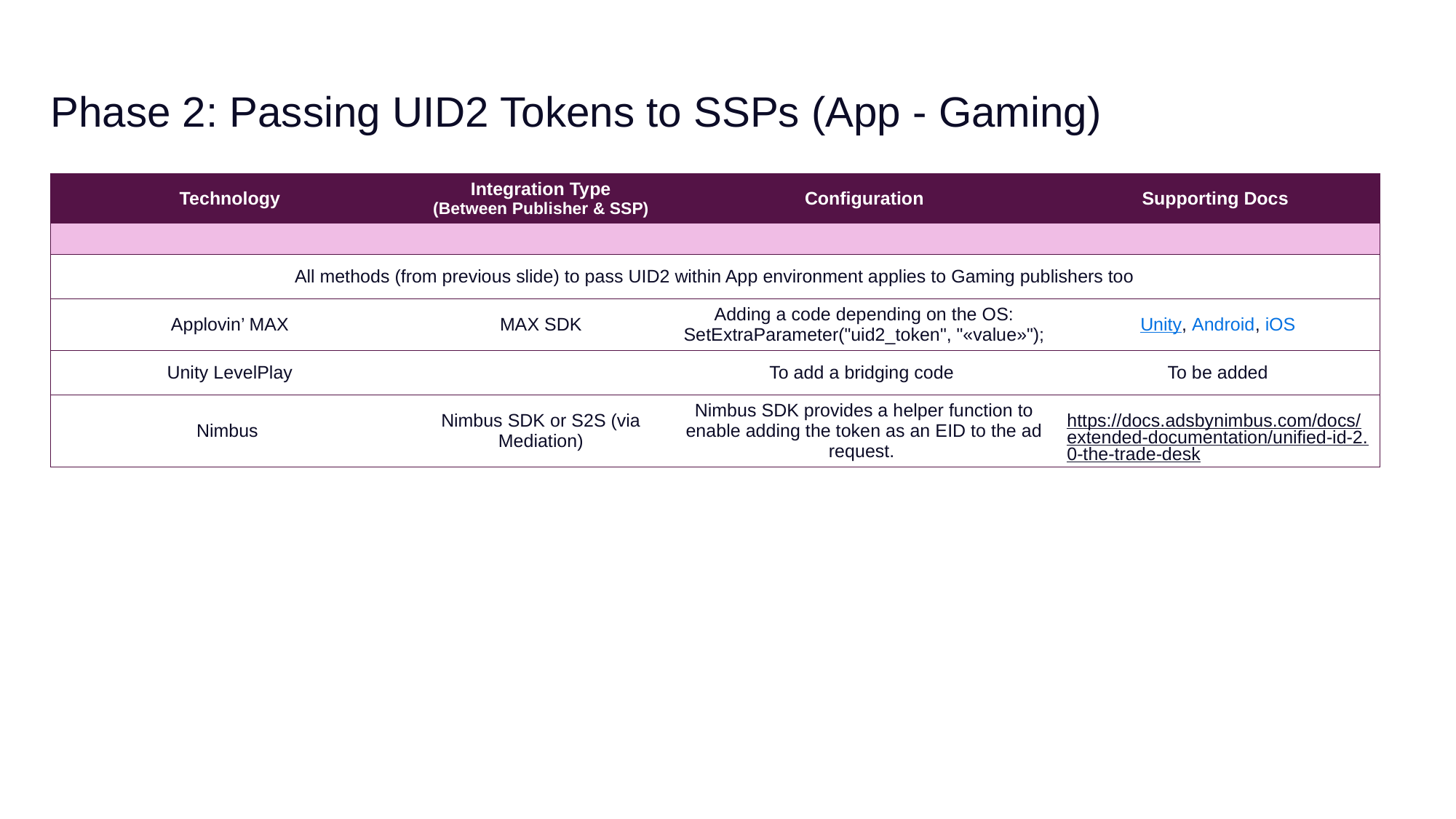

# Phase 2: Passing UID2 Tokens to SSPs (App - Gaming)
| Technology | Integration Type (Between Publisher & SSP) | Configuration | Supporting Docs |
| --- | --- | --- | --- |
|  |  |  |  |
| All methods (from previous slide) to pass UID2 within App environment applies to Gaming publishers too |  |  |  |
| Applovin’ MAX | MAX SDK | Adding a code depending on the OS: SetExtraParameter("uid2\_token", "«value»"); | Unity, Android, iOS |
| Unity LevelPlay |  | To add a bridging code | To be added |
| Nimbus | Nimbus SDK or S2S (via Mediation) | Nimbus SDK provides a helper function to enable adding the token as an EID to the ad request. | https://docs.adsbynimbus.com/docs/extended-documentation/unified-id-2.0-the-trade-desk |